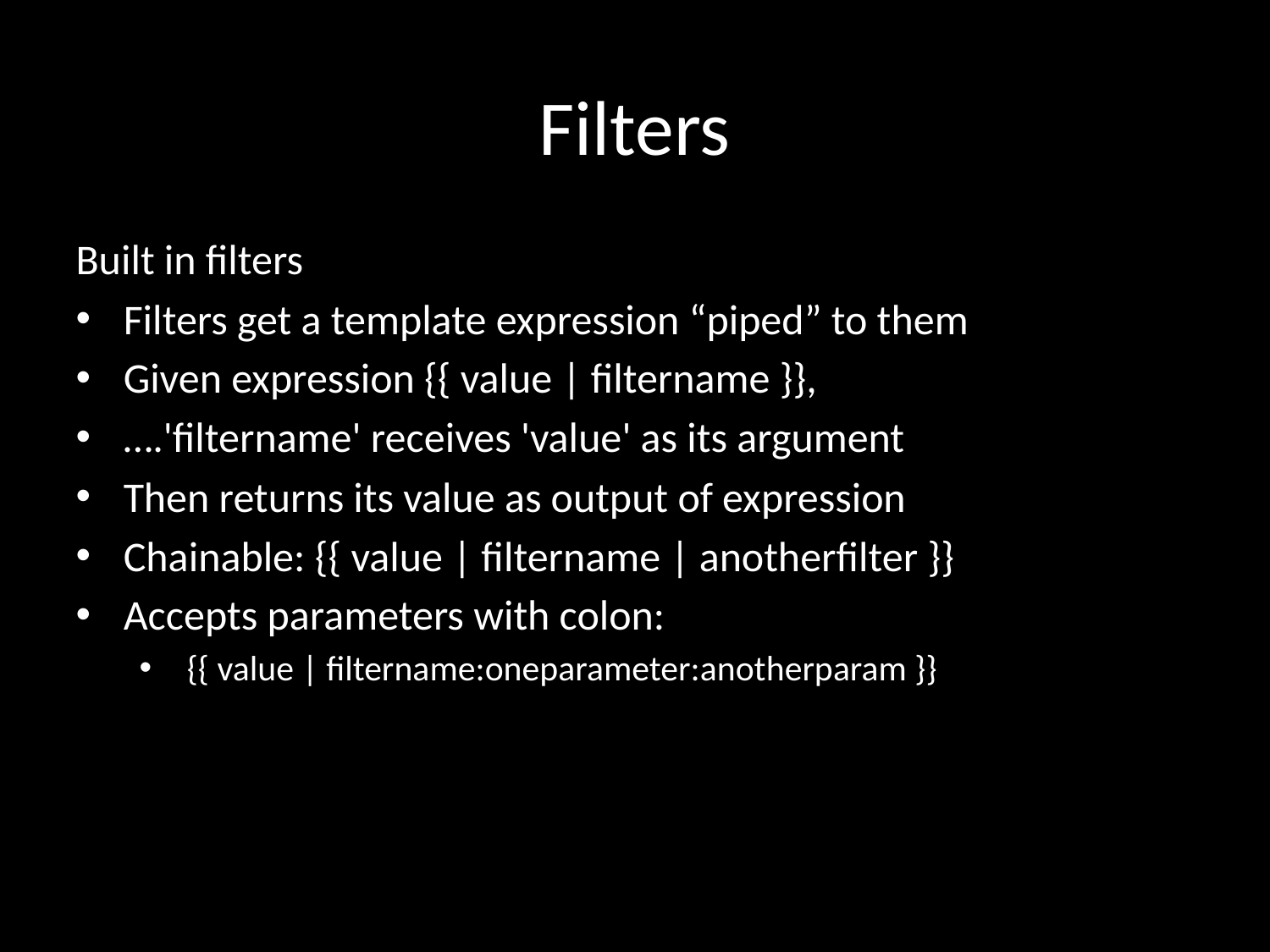

# Filters
Built in filters
Filters get a template expression “piped” to them
Given expression {{ value | filtername }},
….'filtername' receives 'value' as its argument
Then returns its value as output of expression
Chainable: {{ value | filtername | anotherfilter }}
Accepts parameters with colon:
{{ value | filtername:oneparameter:anotherparam }}